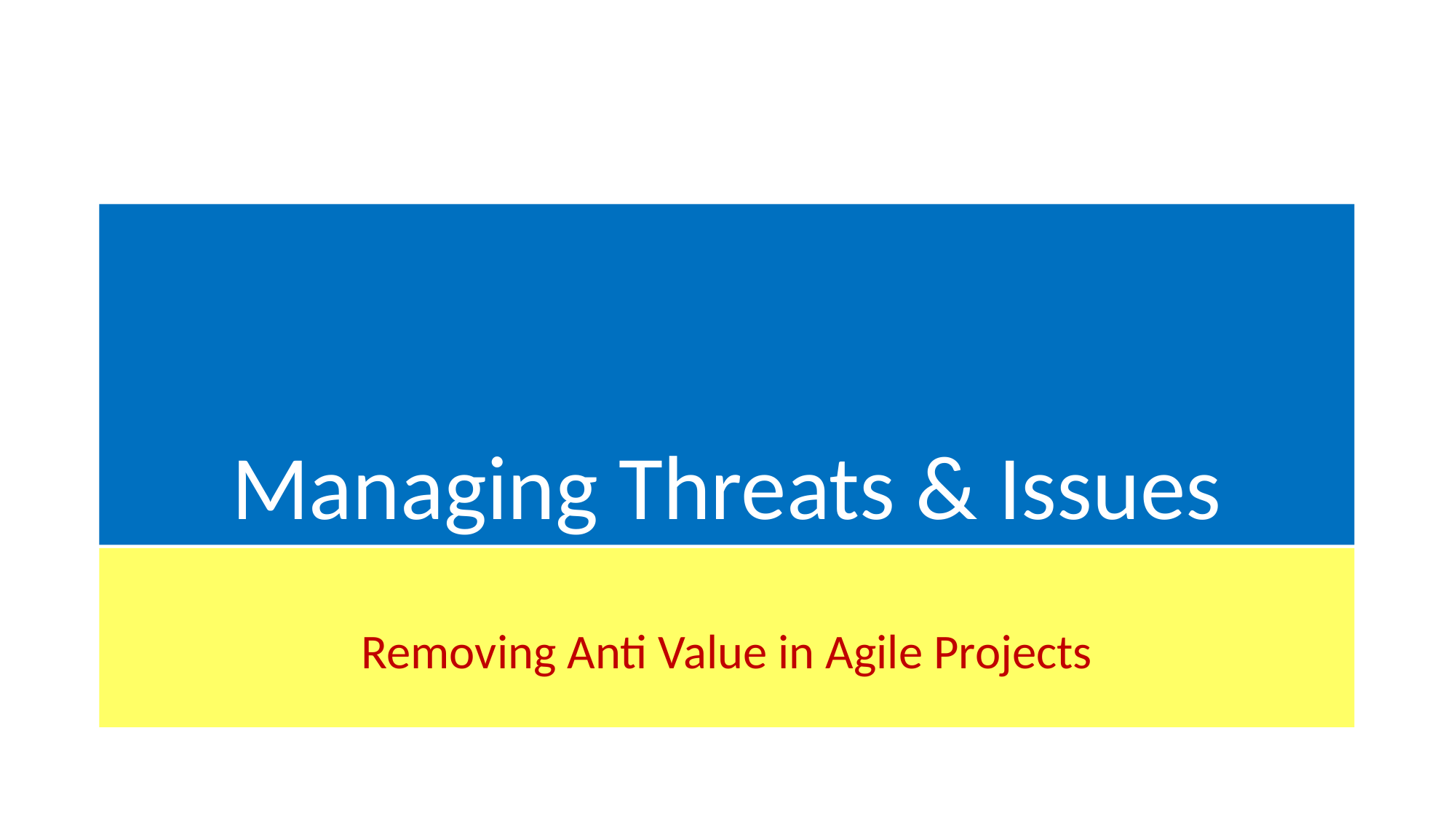

# Managing Threats & Issues

Removing Anti Value in Agile Projects